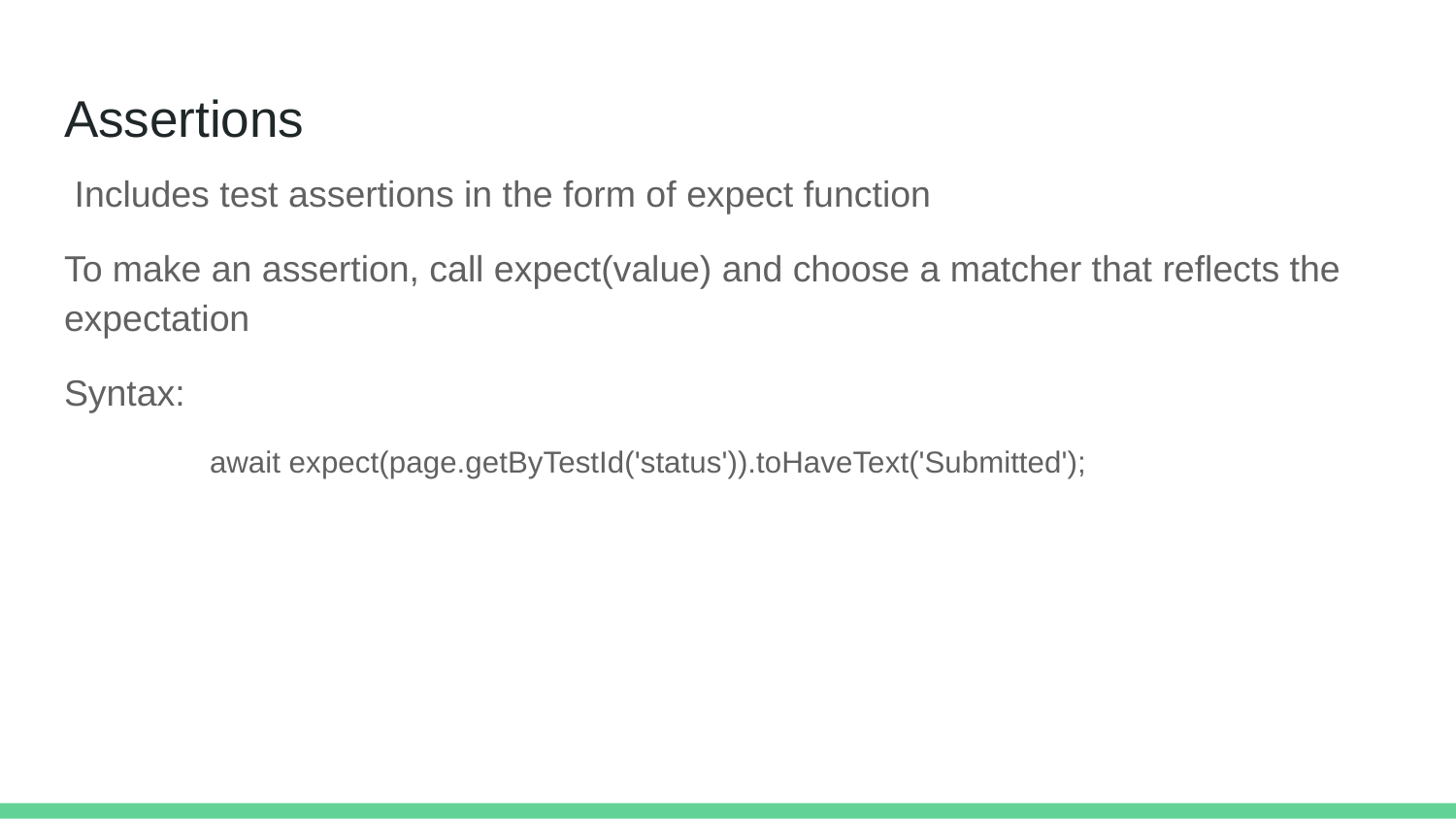

# Assertions
 Includes test assertions in the form of expect function
To make an assertion, call expect(value) and choose a matcher that reflects the expectation
Syntax:
	await expect(page.getByTestId('status')).toHaveText('Submitted');